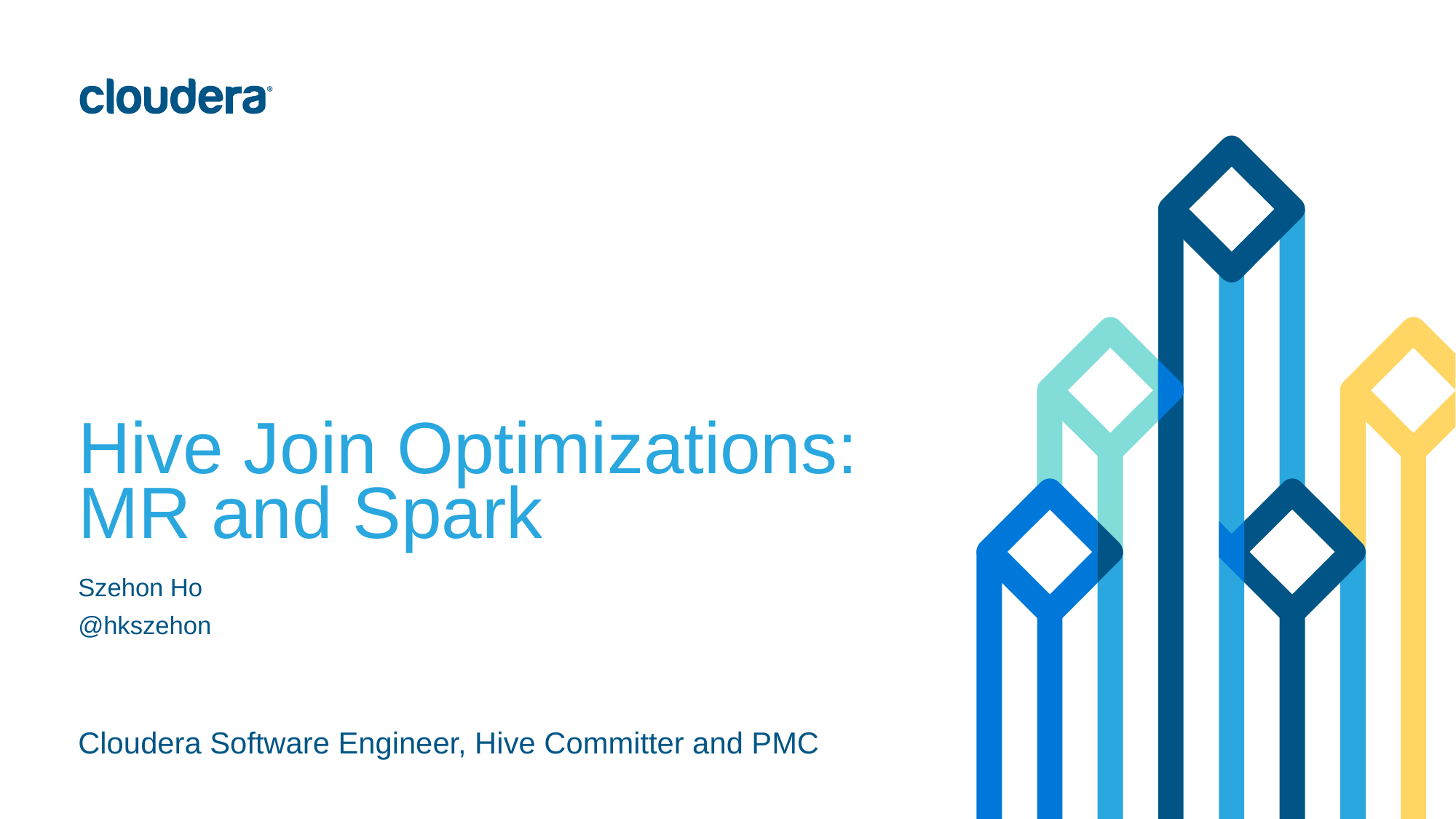

# Hive Join Optimizations: MR and Spark
Szehon Ho
@hkszehon
Cloudera Software Engineer, Hive Committer and PMC